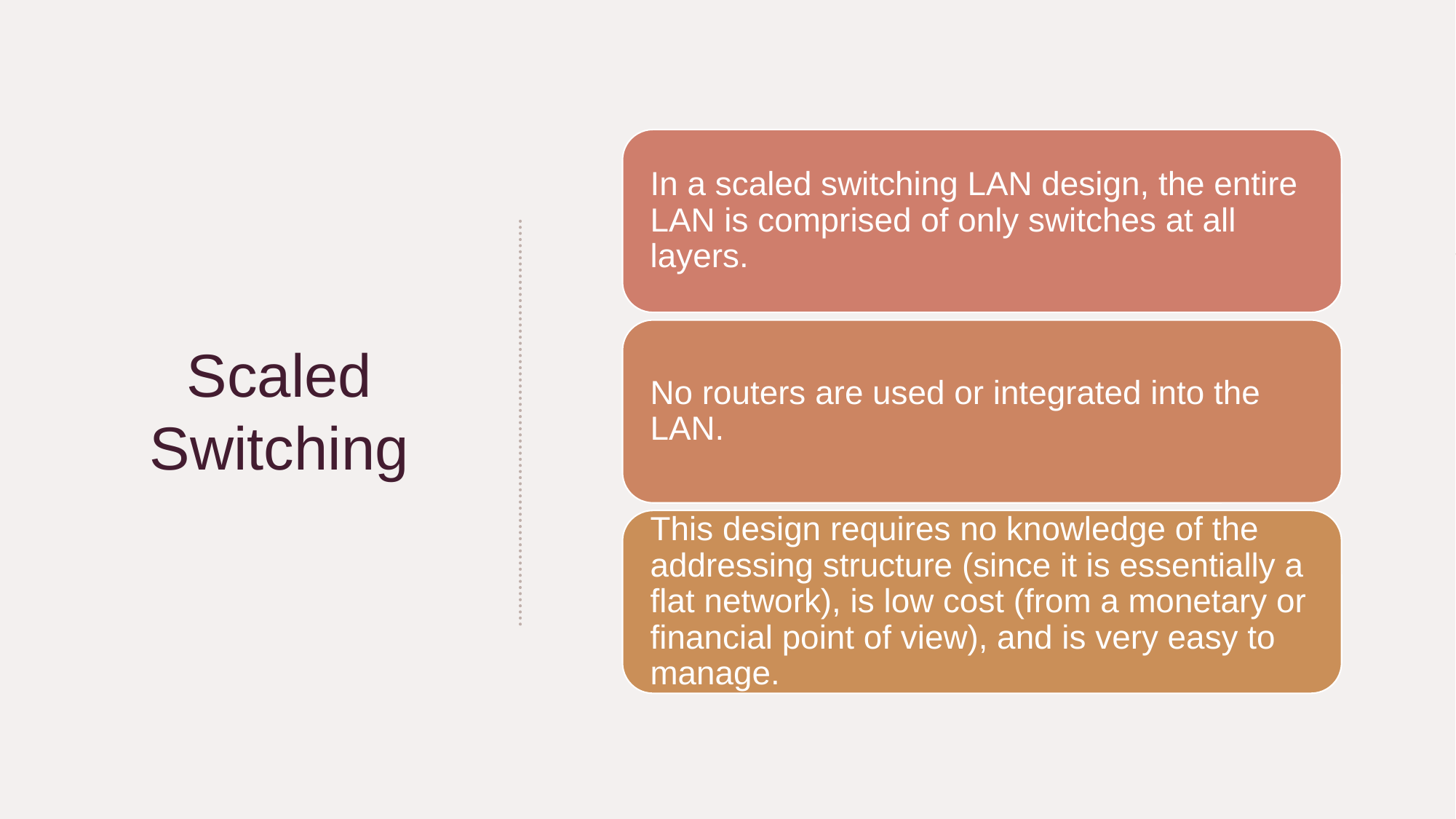

In a scaled switching LAN design, the entire LAN is comprised of only switches at all layers.
No routers are used or integrated into the LAN.
This design requires no knowledge of the addressing structure (since it is essentially a flat network), is low cost (from a monetary or financial point of view), and is very easy to manage.
# Scaled Switching